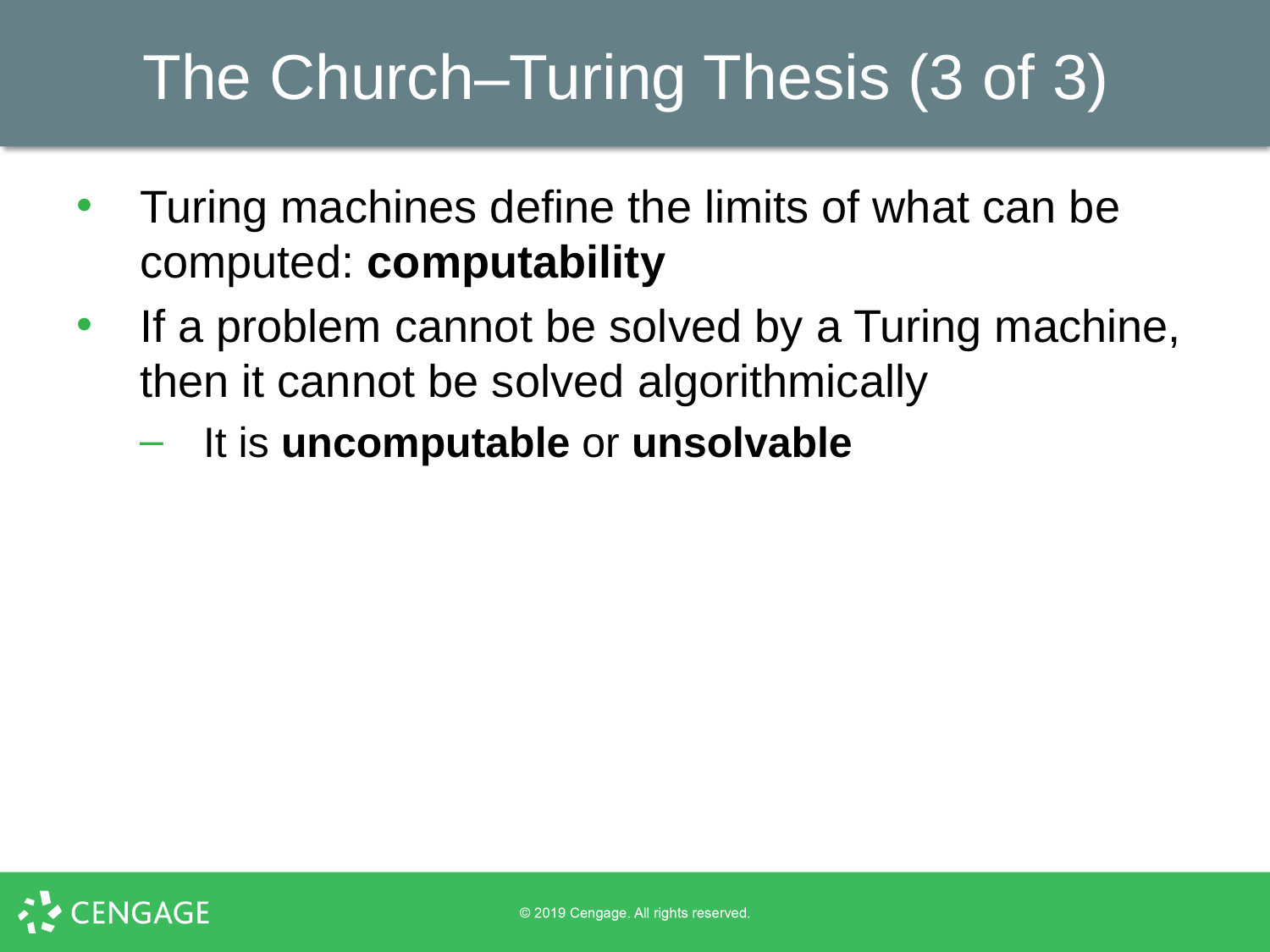

# The Church–Turing Thesis (3 of 3)
Turing machines define the limits of what can be computed: computability
If a problem cannot be solved by a Turing machine, then it cannot be solved algorithmically
It is uncomputable or unsolvable